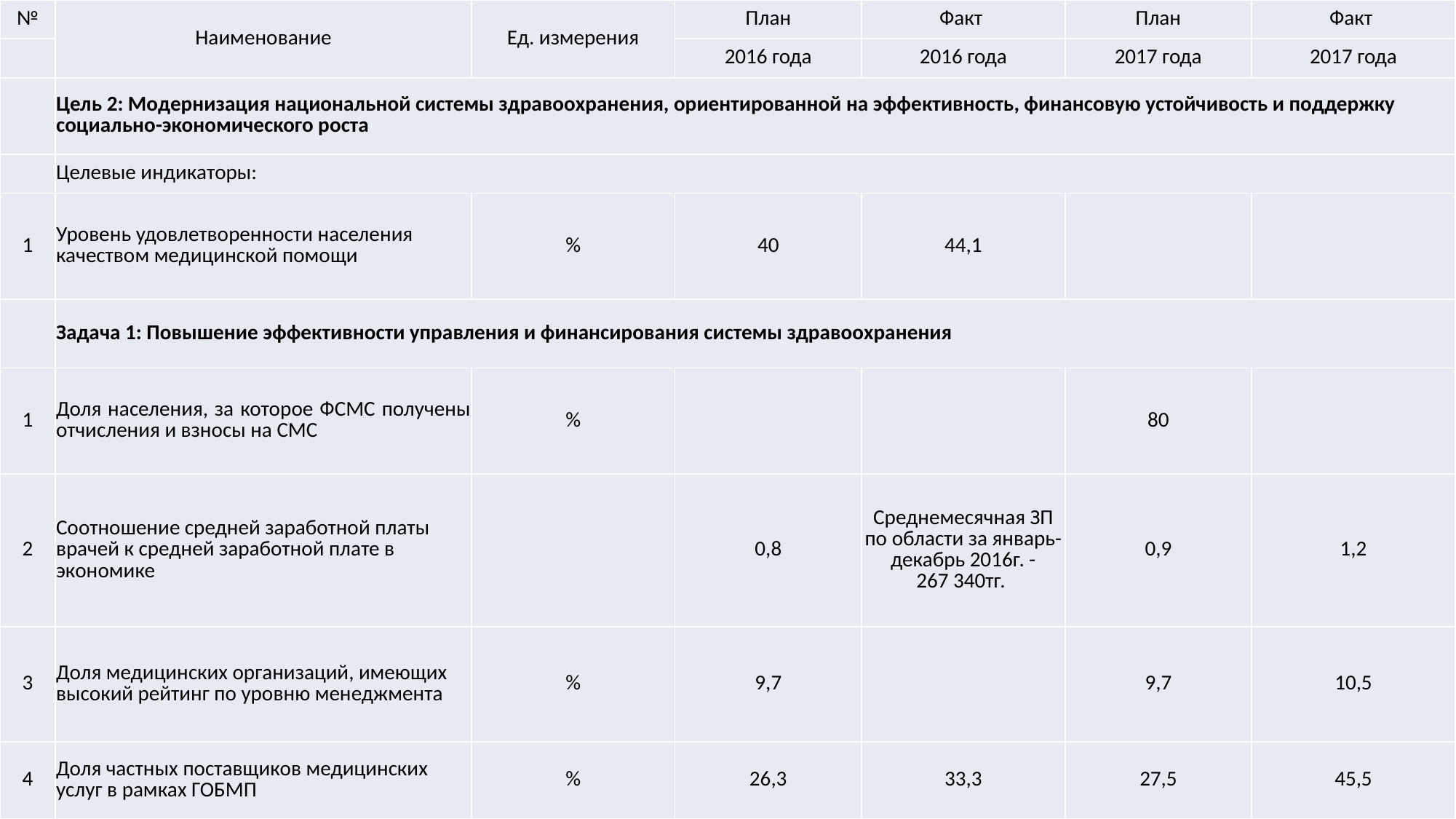

| № | Наименование | Ед. измерения | План | Факт | План | Факт |
| --- | --- | --- | --- | --- | --- | --- |
|  |  |  | 2016 года | 2016 года | 2017 года | 2017 года |
|  | Цель 2: Модернизация национальной системы здравоохранения, ориентированной на эффективность, финансовую устойчивость и поддержку социально-экономического роста |  |  |  |  |  |
|  | Целевые индикаторы: |  |  |  |  |  |
| 1 | Уровень удовлетворенности населения качеством медицинской помощи | % | 40 | 44,1 |  |  |
|  | Задача 1: Повышение эффективности управления и финансирования системы здравоохранения |  |  |  |  |  |
| 1 | Доля населения, за которое ФСМС получены отчисления и взносы на СМС | % |  |  | 80 |  |
| 2 | Соотношение средней заработной платы врачей к средней заработной плате в экономике |  | 0,8 | Среднемесячная ЗП по области за январь-декабрь 2016г. - 267 340тг. | 0,9 | 1,2 |
| 3 | Доля медицинских организаций, имеющих высокий рейтинг по уровню менеджмента | % | 9,7 |  | 9,7 | 10,5 |
| 4 | Доля частных поставщиков медицинских услуг в рамках ГОБМП | % | 26,3 | 33,3 | 27,5 | 45,5 |